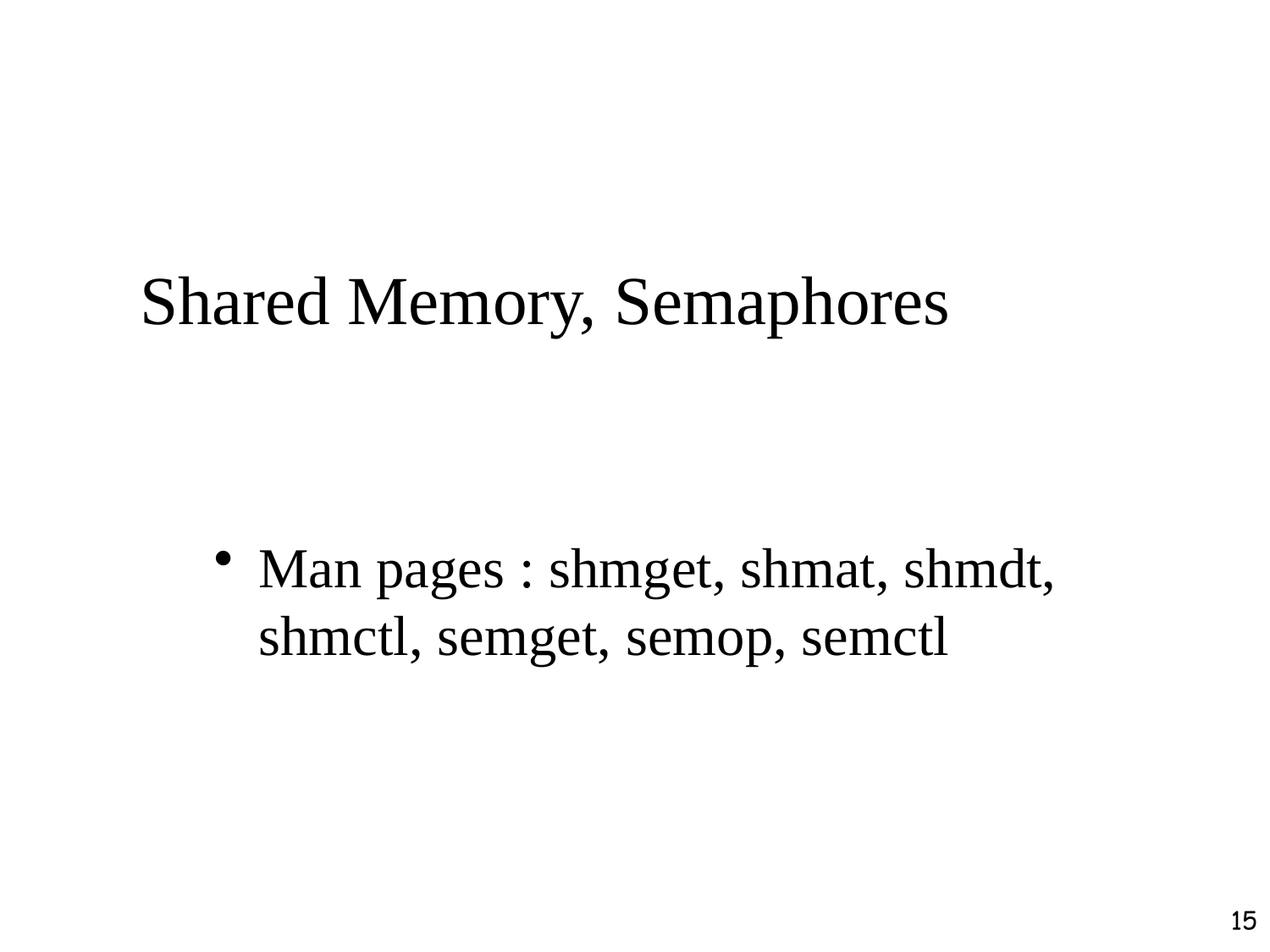

# Shared Memory, Semaphores
Man pages : shmget, shmat, shmdt, shmctl, semget, semop, semctl
15